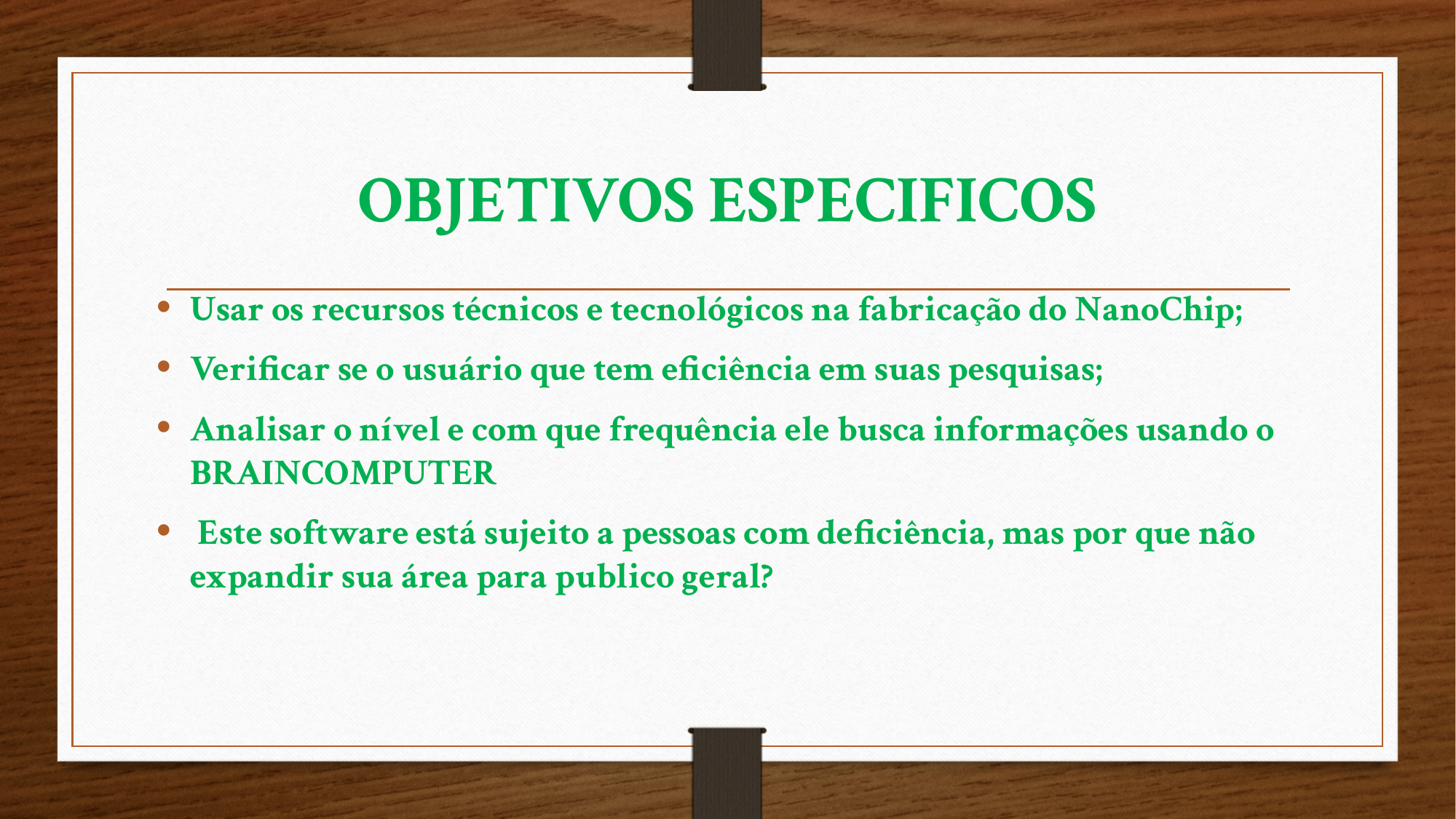

# OBJETIVOS ESPECIFICOS

Usar os recursos técnicos e tecnológicos na fabricação do NanoChip;
Verificar se o usuário que tem eficiência em suas pesquisas;
Analisar o nível e com que frequência ele busca informações usando o BRAINCOMPUTER
 Este software está sujeito a pessoas com deficiência, mas por que não expandir sua área para publico geral?